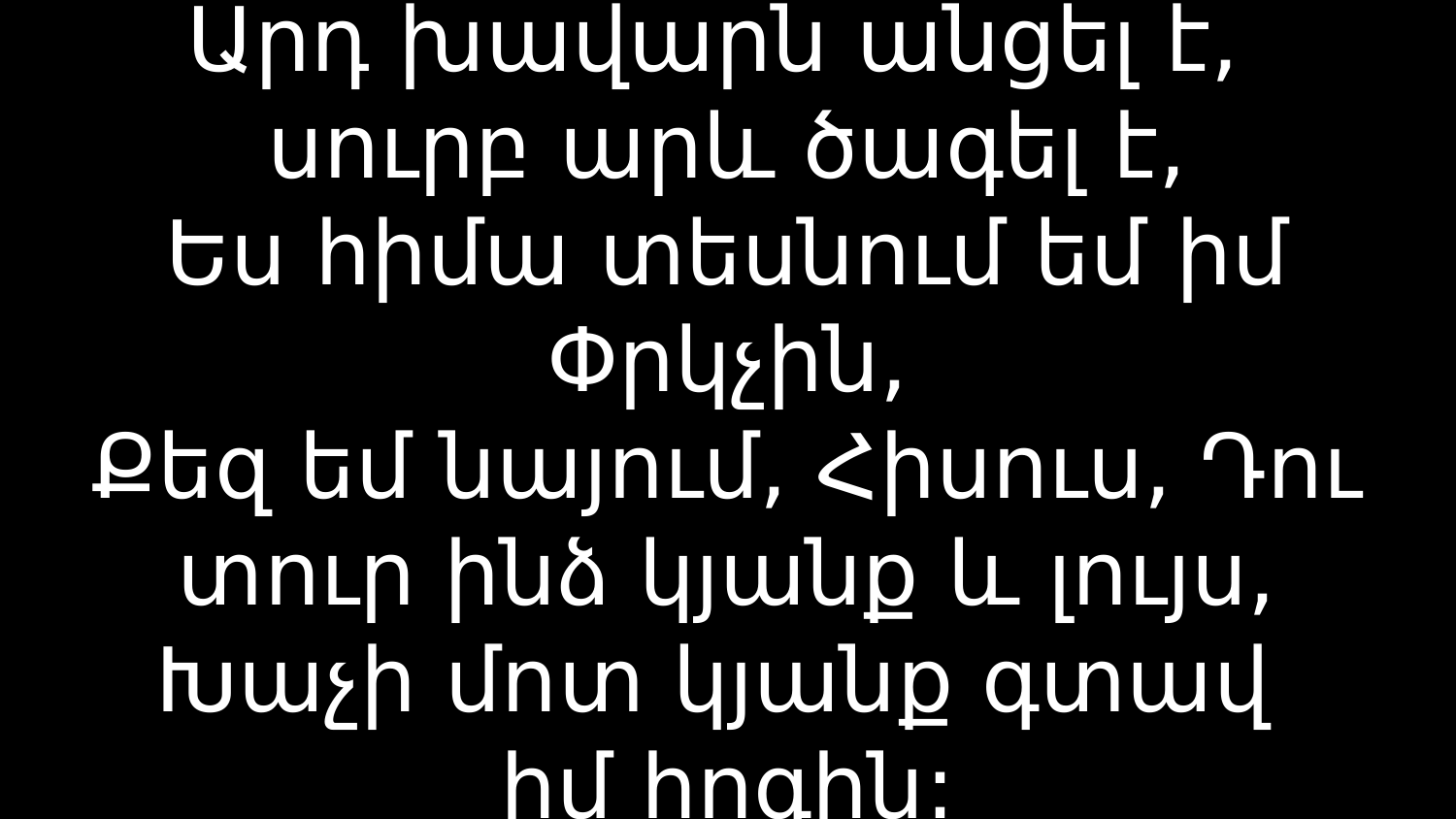

# Արդ խավարն անցել է, սուրբ արև ծագել է, Ես հիմա տեսնում եմ իմ Փրկչին, Քեզ եմ նայում, Հիսուս, Դու տուր ինձ կյանք և լույս, Խաչի մոտ կյանք գտավ իմ հոգին: